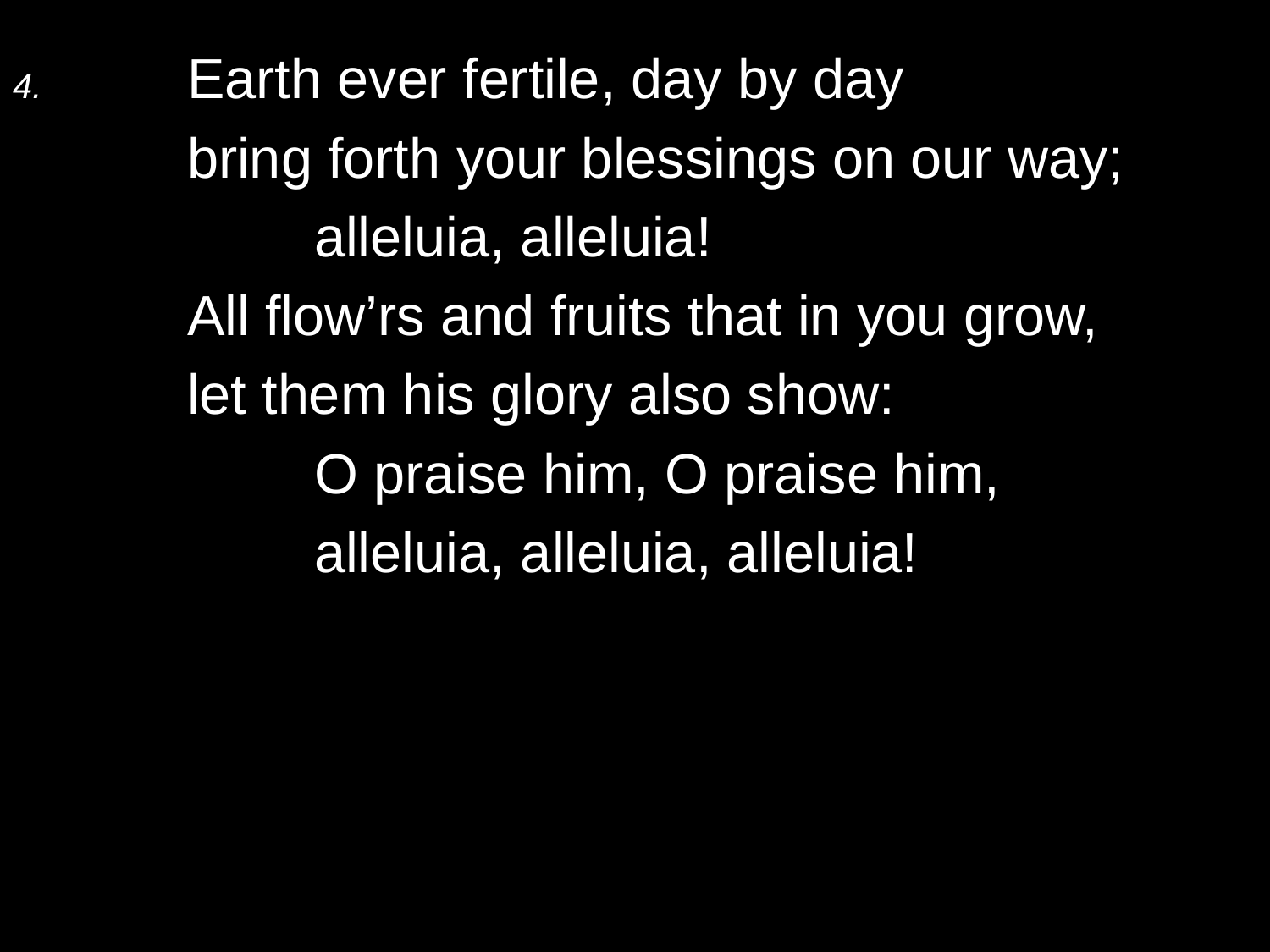

4.	Earth ever fertile, day by day
	bring forth your blessings on our way;
		alleluia, alleluia!
	All flow’rs and fruits that in you grow,
	let them his glory also show:
		O praise him, O praise him,
		alleluia, alleluia, alleluia!